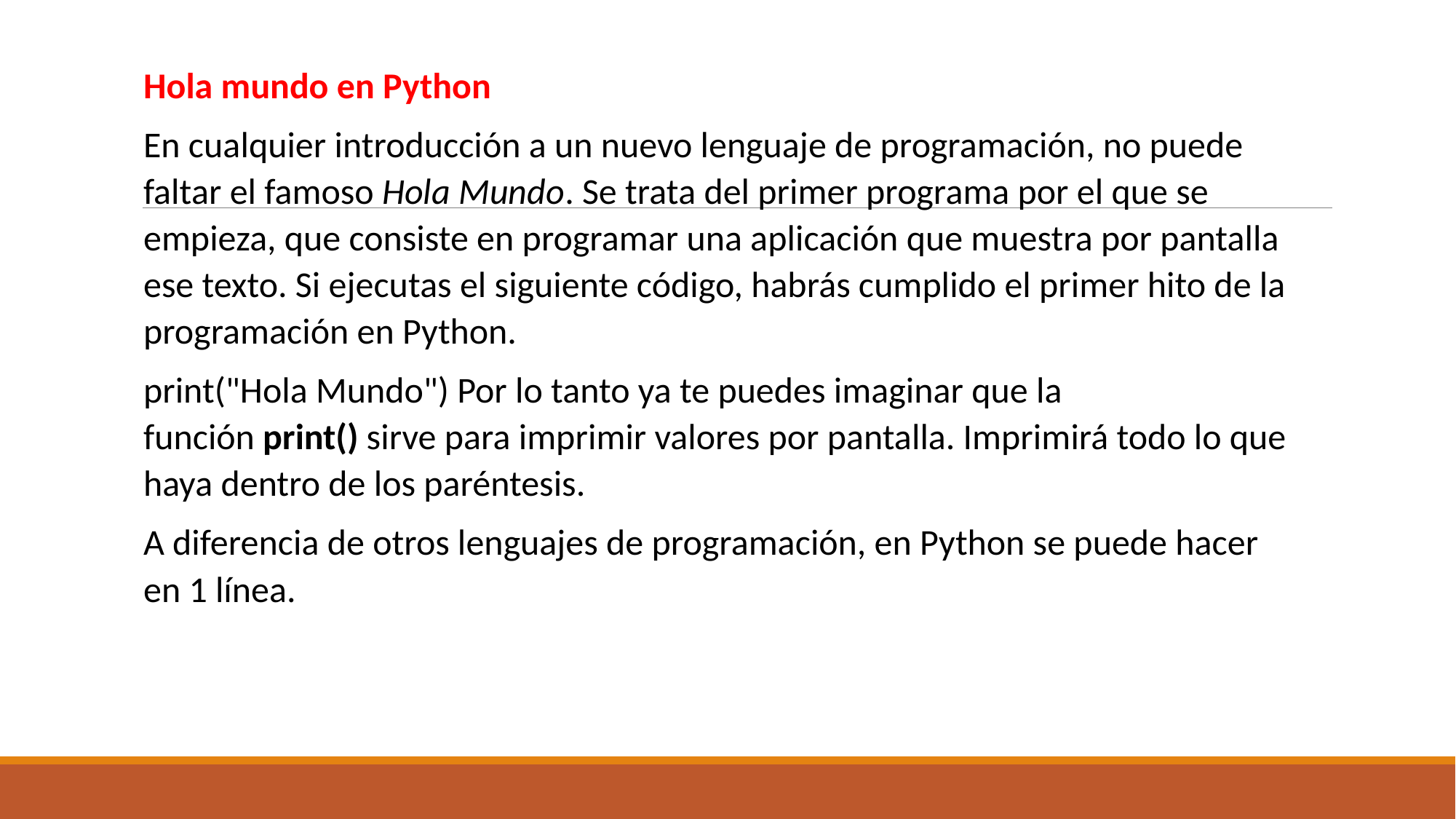

Hola mundo en Python
En cualquier introducción a un nuevo lenguaje de programación, no puede faltar el famoso Hola Mundo. Se trata del primer programa por el que se empieza, que consiste en programar una aplicación que muestra por pantalla ese texto. Si ejecutas el siguiente código, habrás cumplido el primer hito de la programación en Python.
print("Hola Mundo") Por lo tanto ya te puedes imaginar que la función print() sirve para imprimir valores por pantalla. Imprimirá todo lo que haya dentro de los paréntesis.
A diferencia de otros lenguajes de programación, en Python se puede hacer en 1 línea.